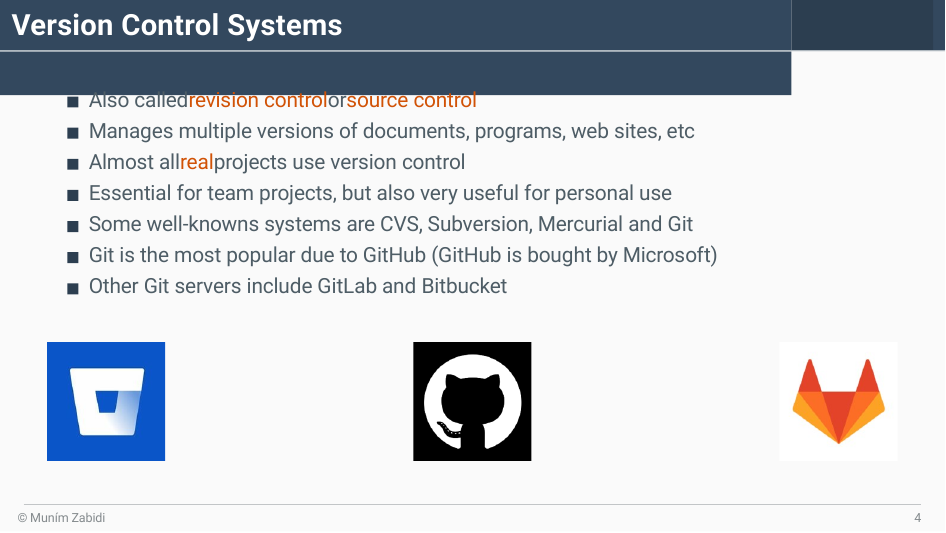

# Version Control Systems

Also calledrevision controlorsource control
Manages multiple versions of documents, programs, web sites, etc  Almost allrealprojects use version control
Essential for team projects, but also very useful for personal use  Some well-knowns systems are CVS, Subversion, Mercurial and Git  Git is the most popular due to GitHub (GitHub is bought by Microsoft)  Other Git servers include GitLab and Bitbucket

© Muním Zabidi
4